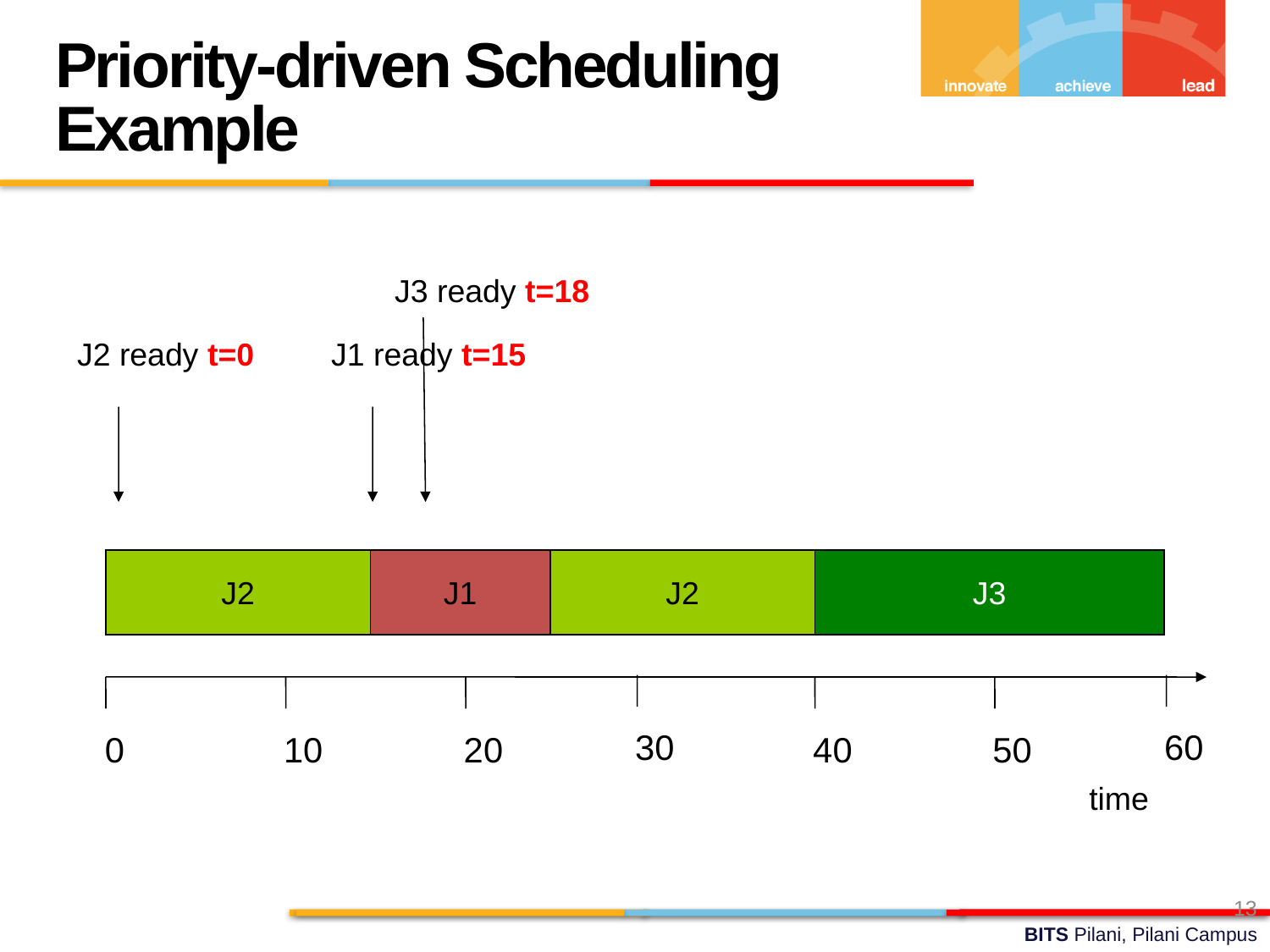

Priority-driven Scheduling Example
J3 ready t=18

J2 ready t=0

J1 ready t=15

J2
J1
J2
J3

30
60
0
10
20
40
50
time
13